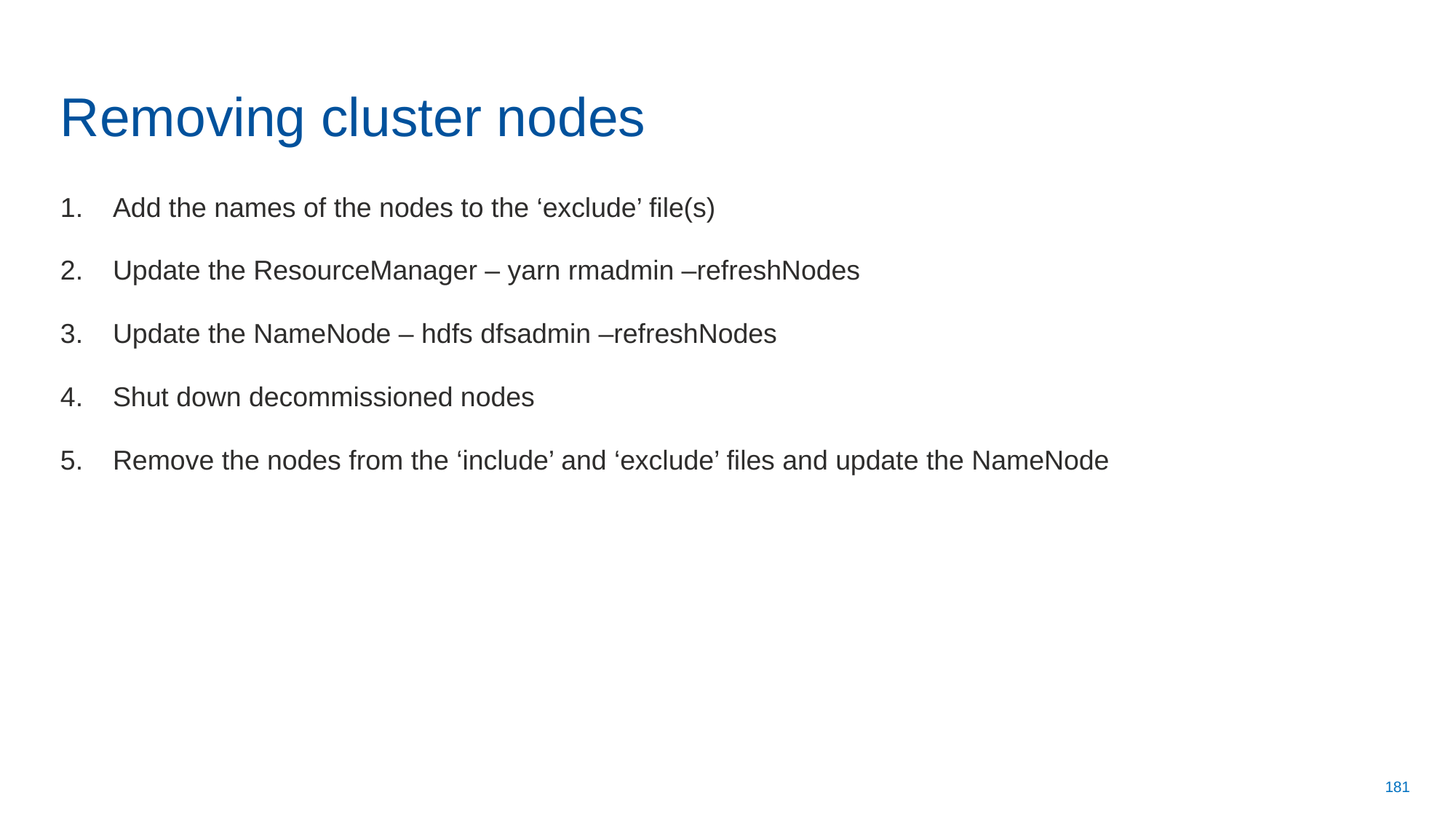

# Removing cluster nodes
Add the names of the nodes to the ‘exclude’ file(s)
Update the ResourceManager – yarn rmadmin –refreshNodes
Update the NameNode – hdfs dfsadmin –refreshNodes
Shut down decommissioned nodes
Remove the nodes from the ‘include’ and ‘exclude’ files and update the NameNode